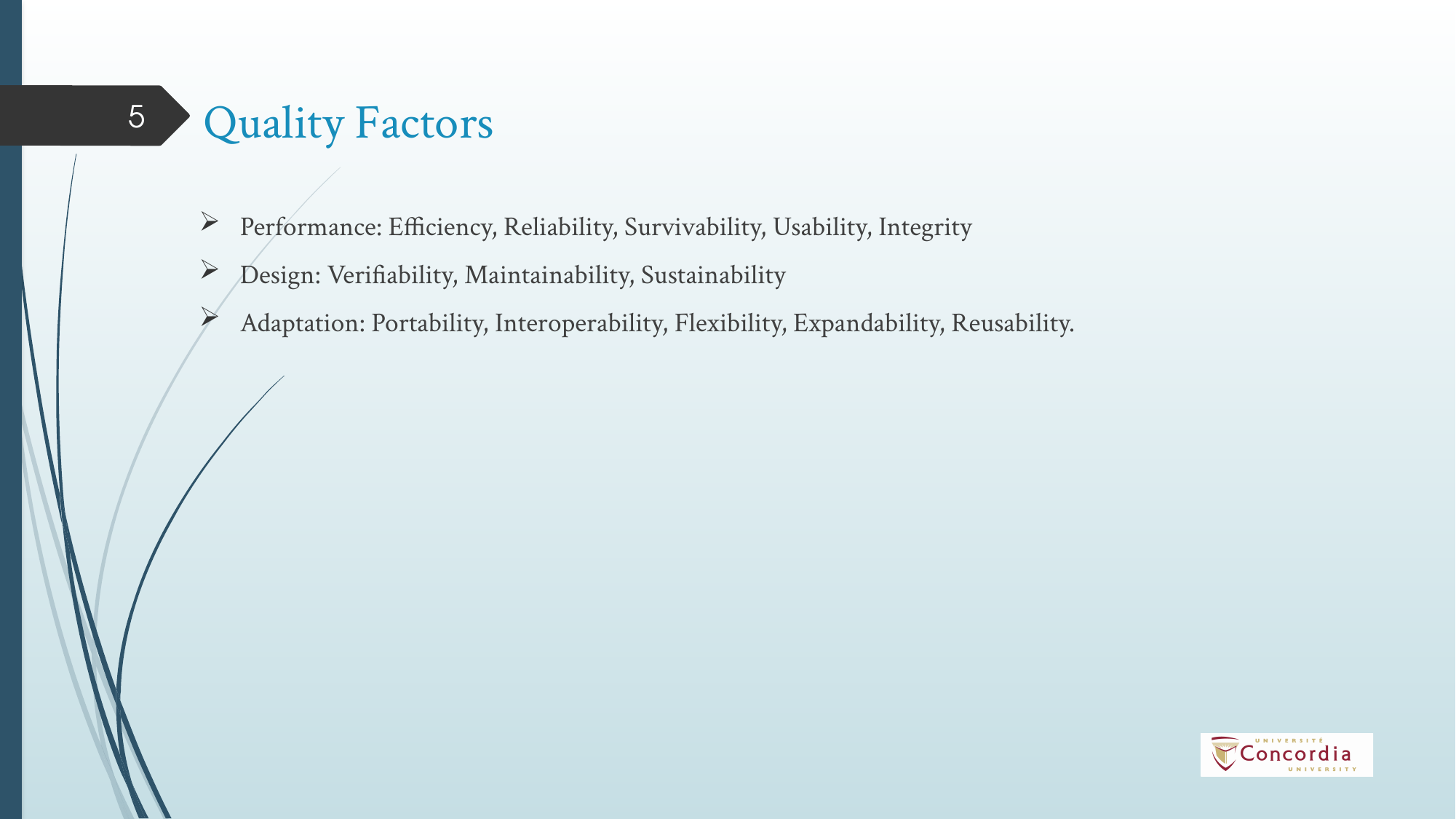

# Quality Factors
5

Performance: Efficiency, Reliability, Survivability, Usability, Integrity
Design: Verifiability, Maintainability, Sustainability
Adaptation: Portability, Interoperability, Flexibility, Expandability, Reusability.